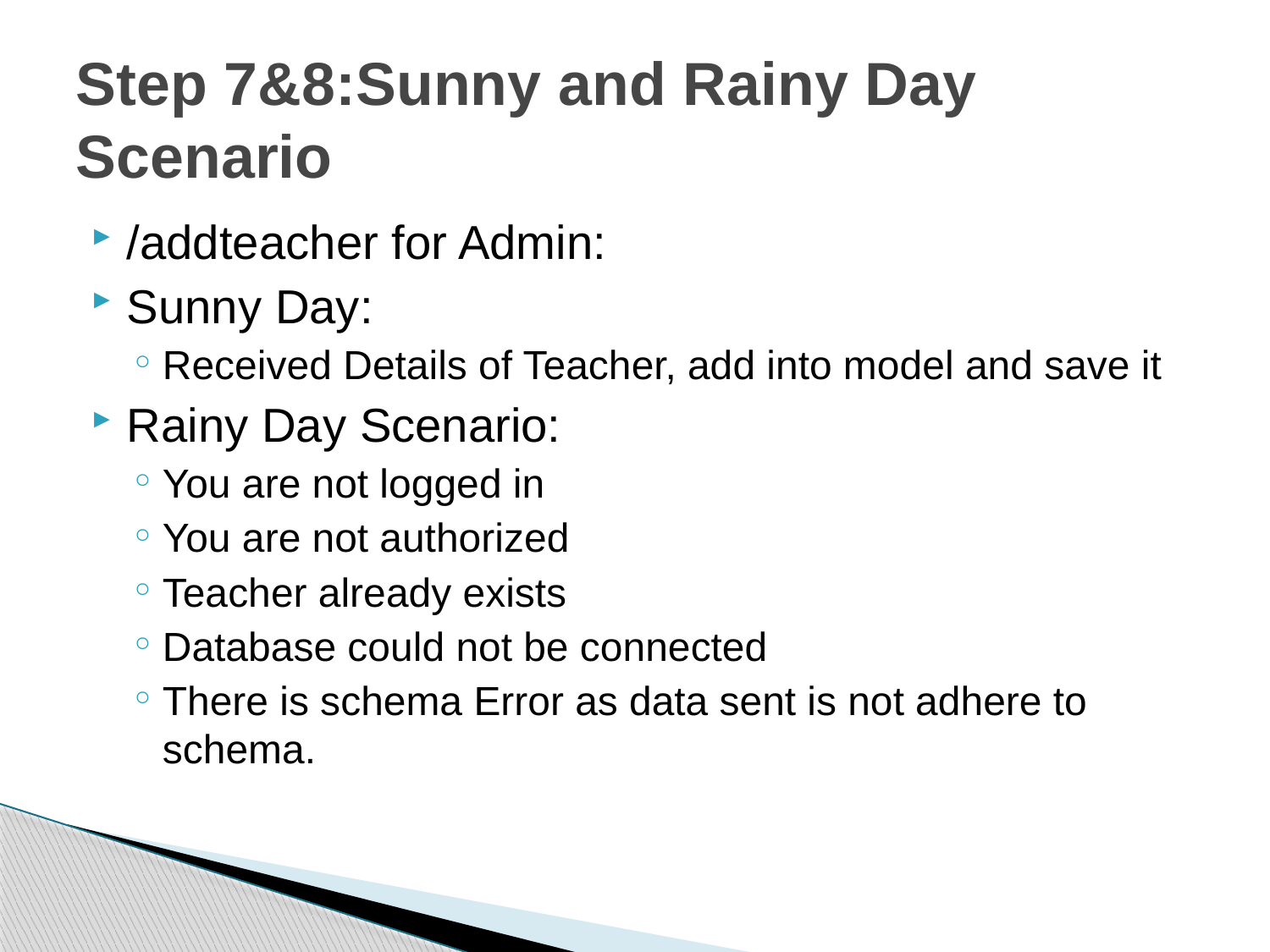

# Step 7&8:Sunny and Rainy Day Scenario
/addteacher for Admin:
Sunny Day:
Received Details of Teacher, add into model and save it
Rainy Day Scenario:
You are not logged in
You are not authorized
Teacher already exists
Database could not be connected
There is schema Error as data sent is not adhere to schema.